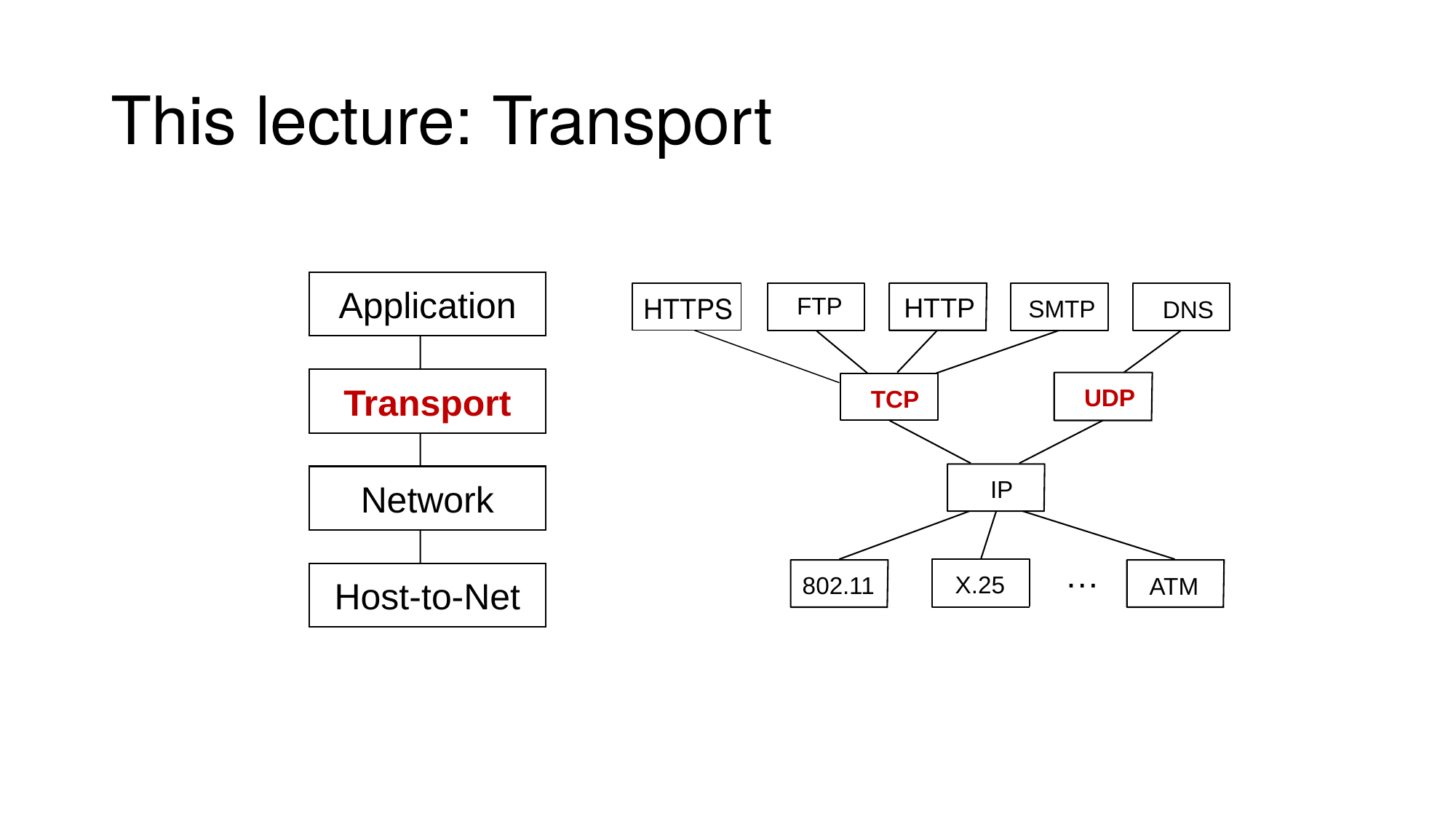

# This lecture: Transport
Application

FTP
HTTP
SMTP
DNS

UDP
TCP

IP

…

X.25
802.11
ATM

HTTPS

Transport
Network
Host-to-Net